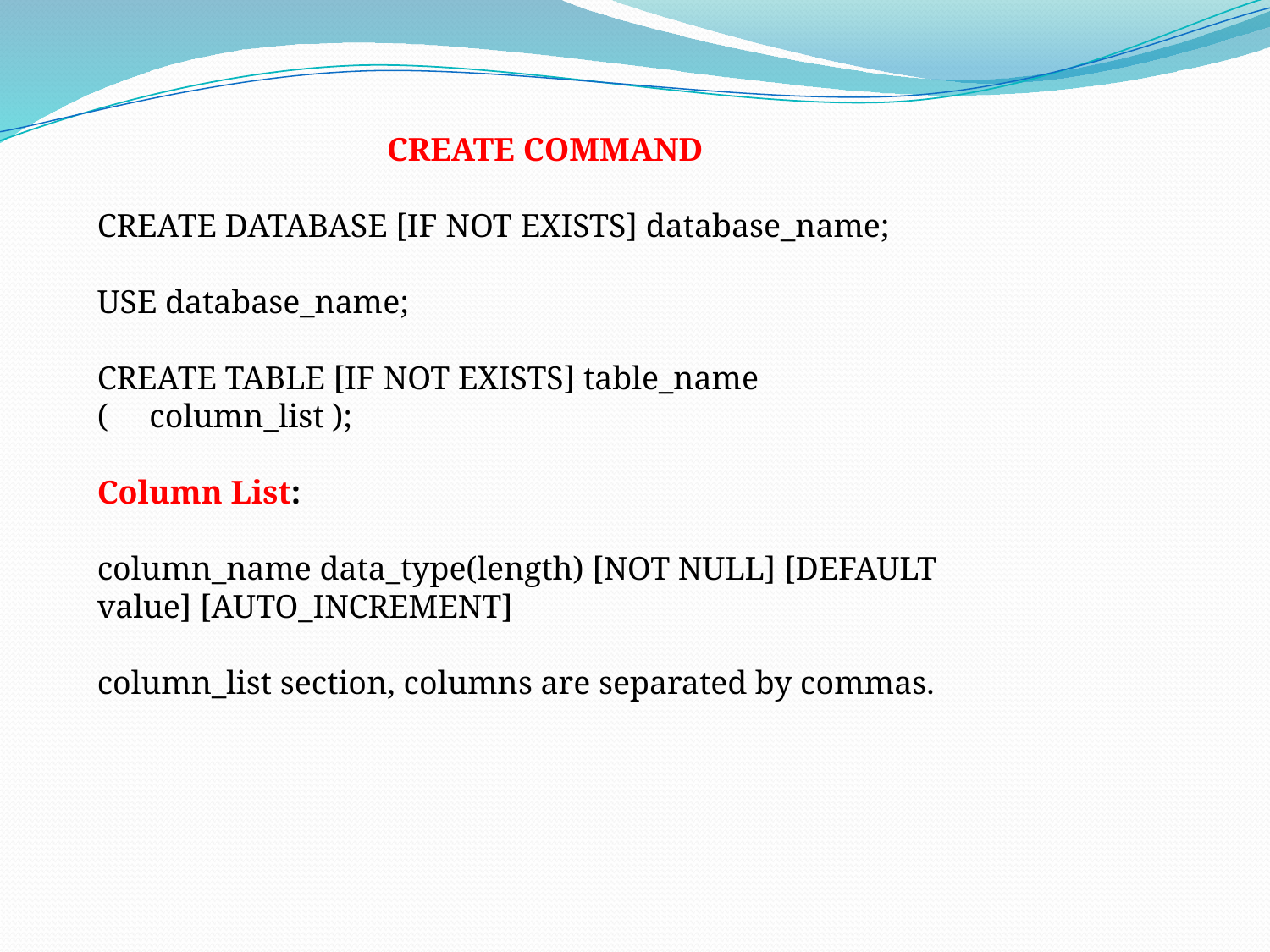

CREATE COMMAND

CREATE DATABASE [IF NOT EXISTS] database_name;

USE database_name;

CREATE TABLE [IF NOT EXISTS] table_name  (     column_list );

Column List:

column_name data_type(length) [NOT NULL] [DEFAULT value] [AUTO_INCREMENT]

column_list section, columns are separated by commas.